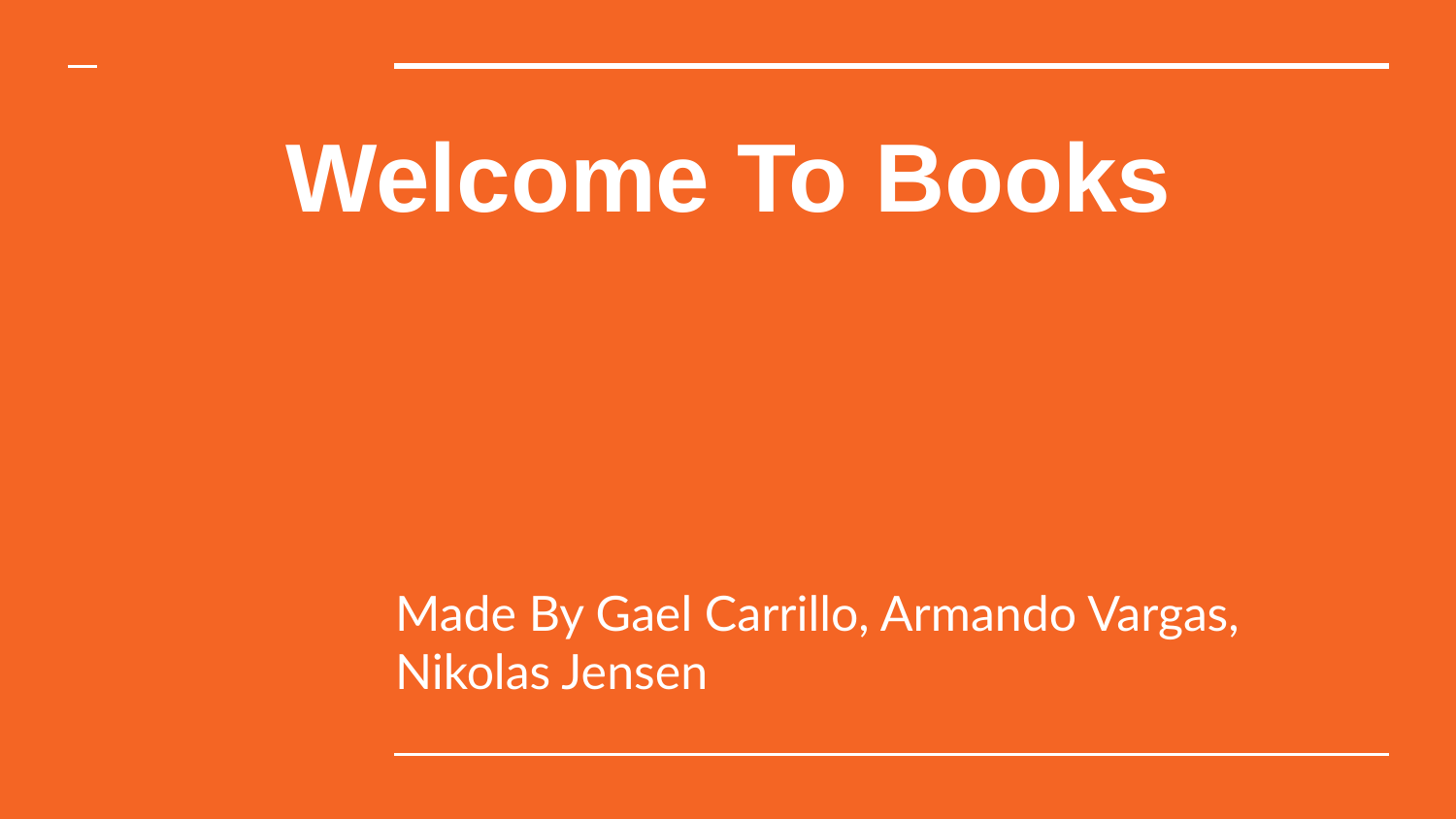

# Welcome To Books
Made By Gael Carrillo, Armando Vargas, Nikolas Jensen